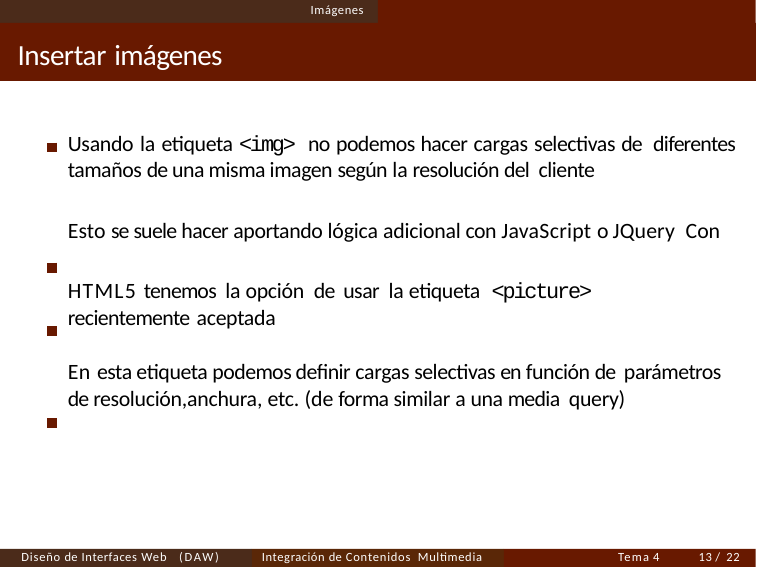

Imágenes

# Insertar imágenes
Usando la etiqueta <img> no podemos hacer cargas selectivas de  diferentes tamaños de una misma imagen según la resolución del  cliente
Esto se suele hacer aportando lógica adicional con JavaScript o JQuery  Con HTML5 tenemos  la opción  de  usar  la etiqueta  <picture>
recientemente aceptada

En esta etiqueta podemos definir cargas selectivas en función de  parámetros de resolución,anchura, etc. (de forma similar a una media  query)

Diseño de Interfaces Web   (DAW)
Integración de Contenidos Multimedia
Tema 4
13 / 22